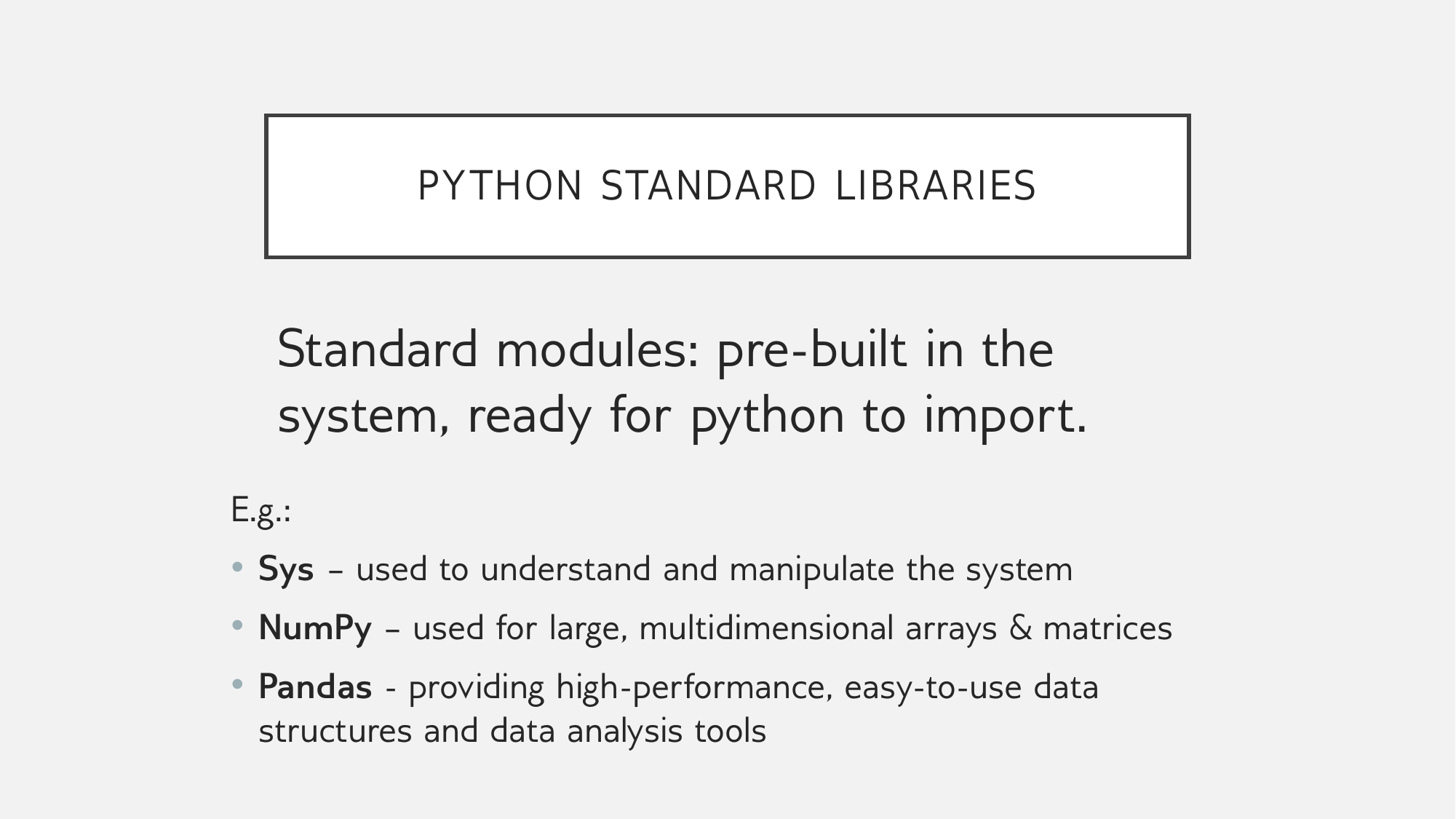

# Python standard libraries
Standard modules: pre-built in the system, ready for python to import.

E.g.:
Sys – used to understand and manipulate the system
NumPy – used for large, multidimensional arrays & matrices
Pandas - providing high-performance, easy-to-use data structures and data analysis tools